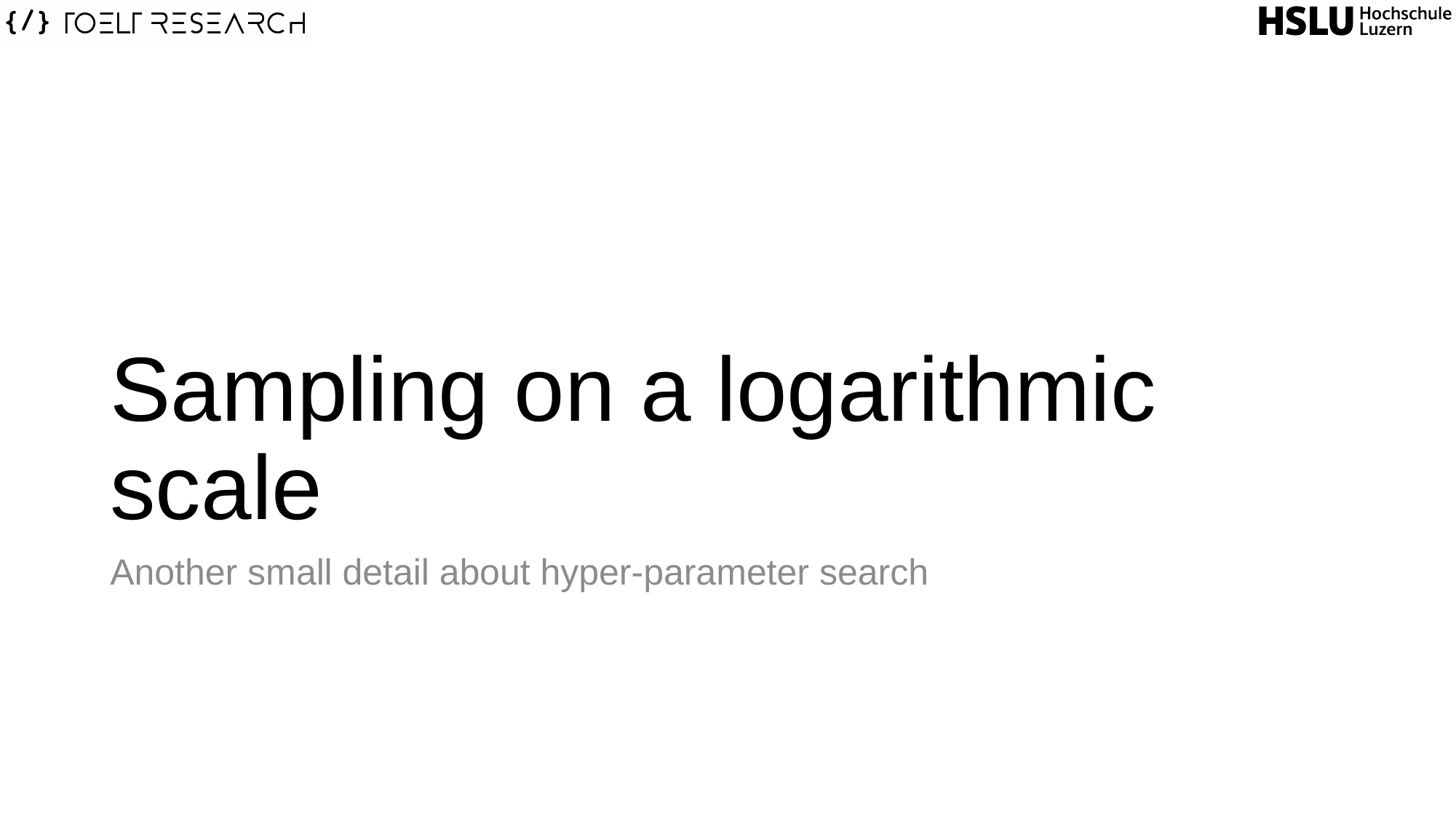

# Sampling on a logarithmic scale
Another small detail about hyper-parameter search